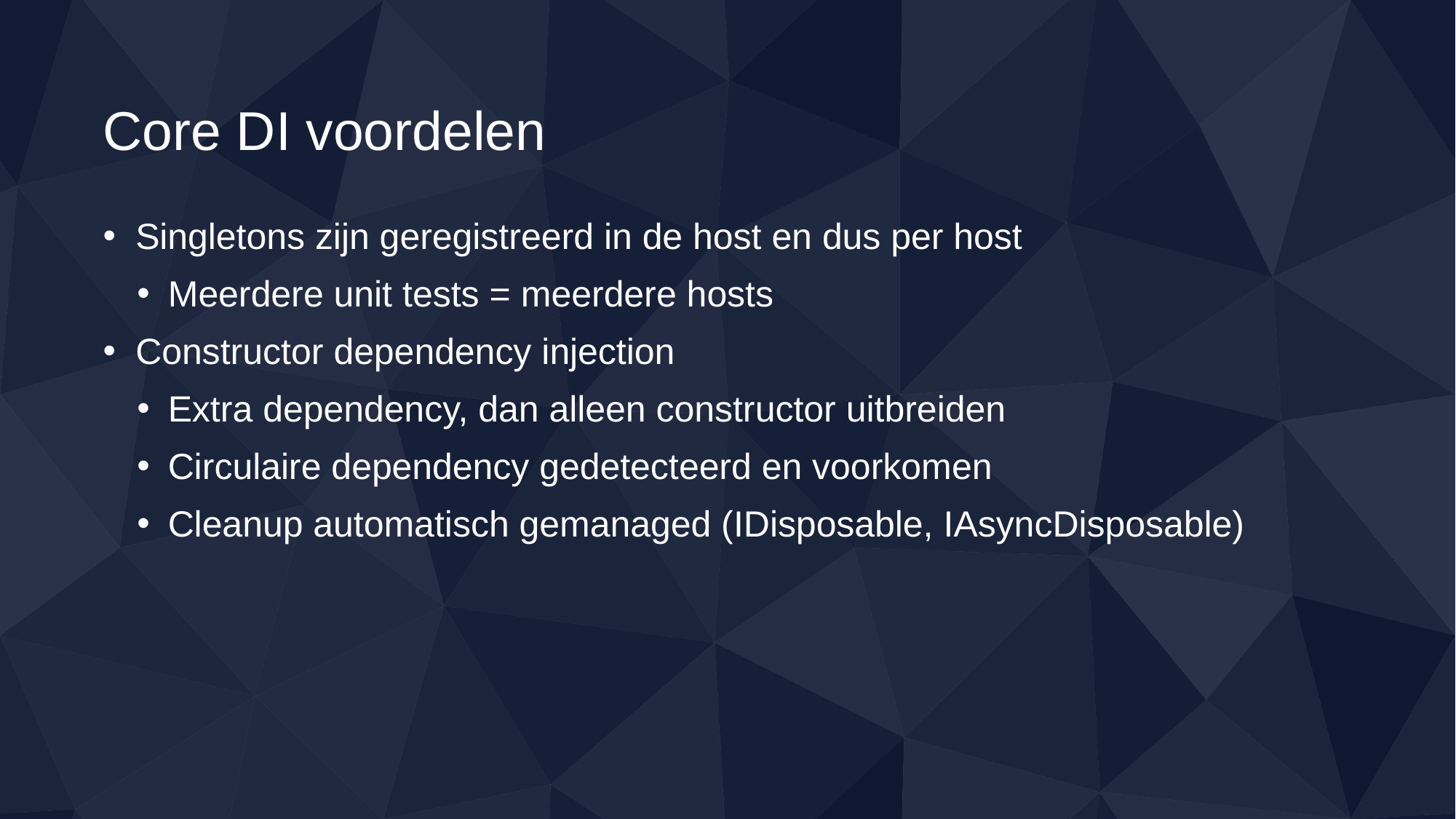

# Core DI voordelen
Singletons zijn geregistreerd in de host en dus per host
Meerdere unit tests = meerdere hosts
Constructor dependency injection
Extra dependency, dan alleen constructor uitbreiden
Circulaire dependency gedetecteerd en voorkomen
Cleanup automatisch gemanaged (IDisposable, IAsyncDisposable)